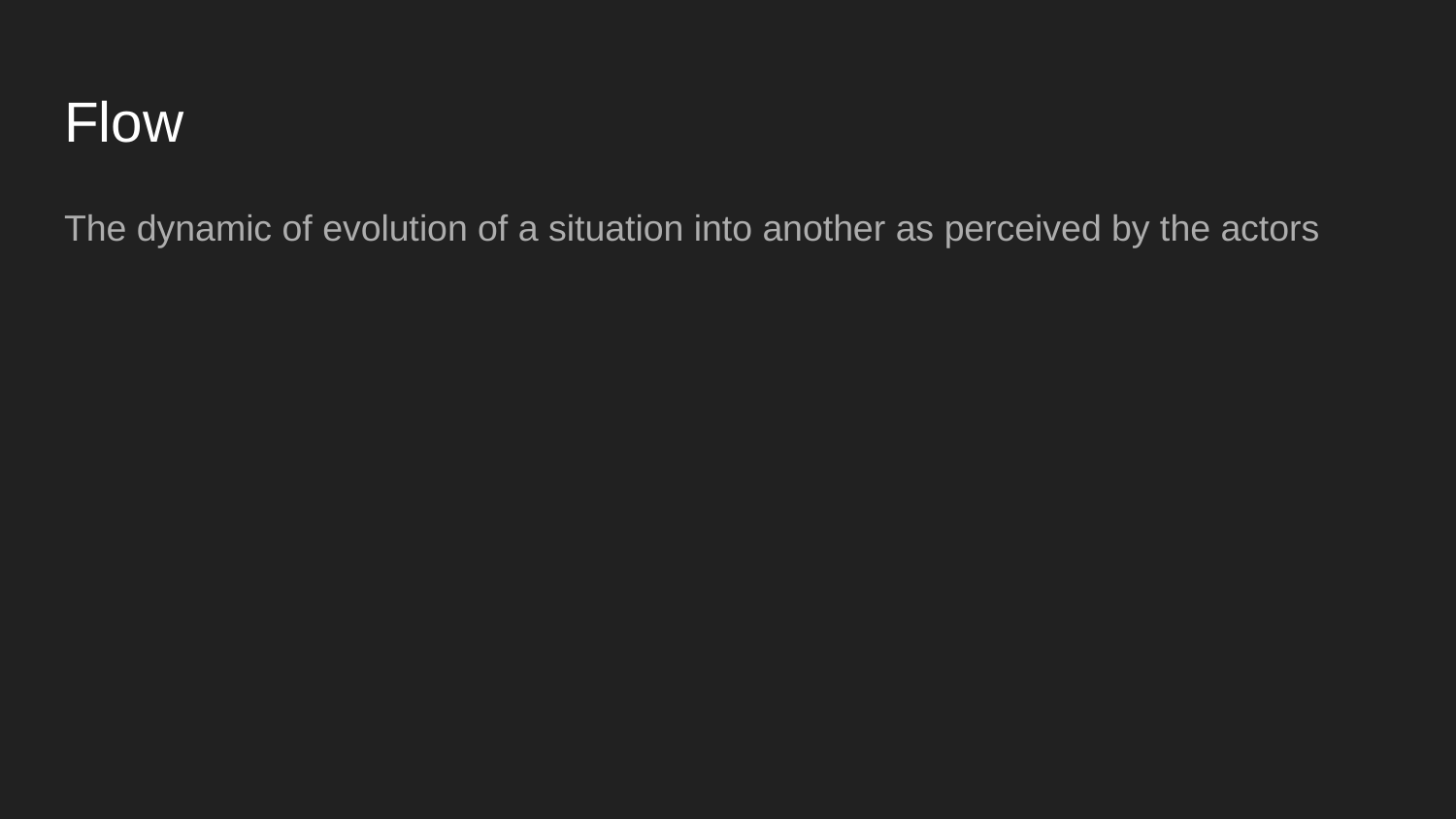

# Flow
The dynamic of evolution of a situation into another as perceived by the actors